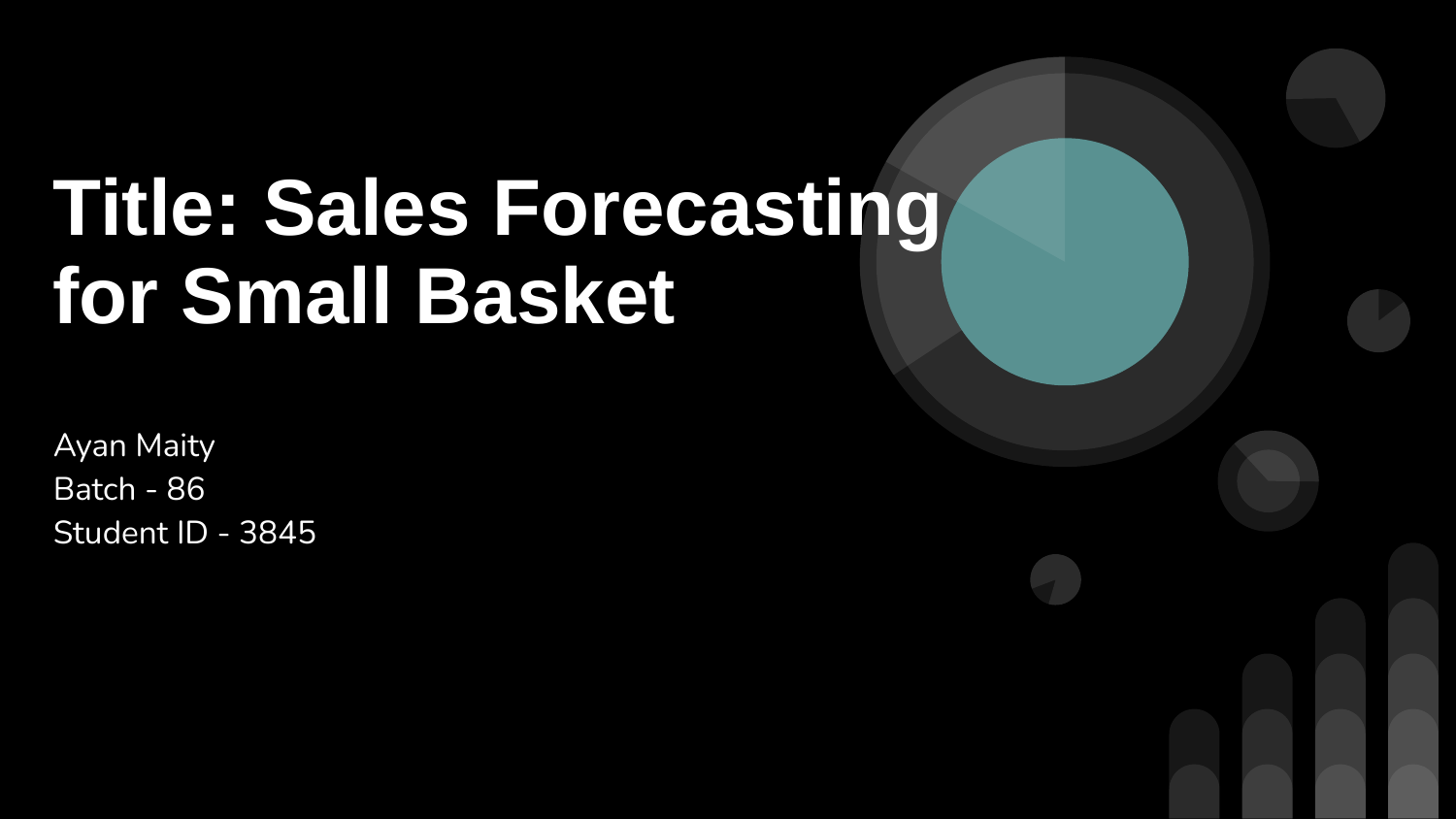

# Title: Sales Forecasting
for Small Basket

Ayan Maity
Batch - 86
Student ID - 3845